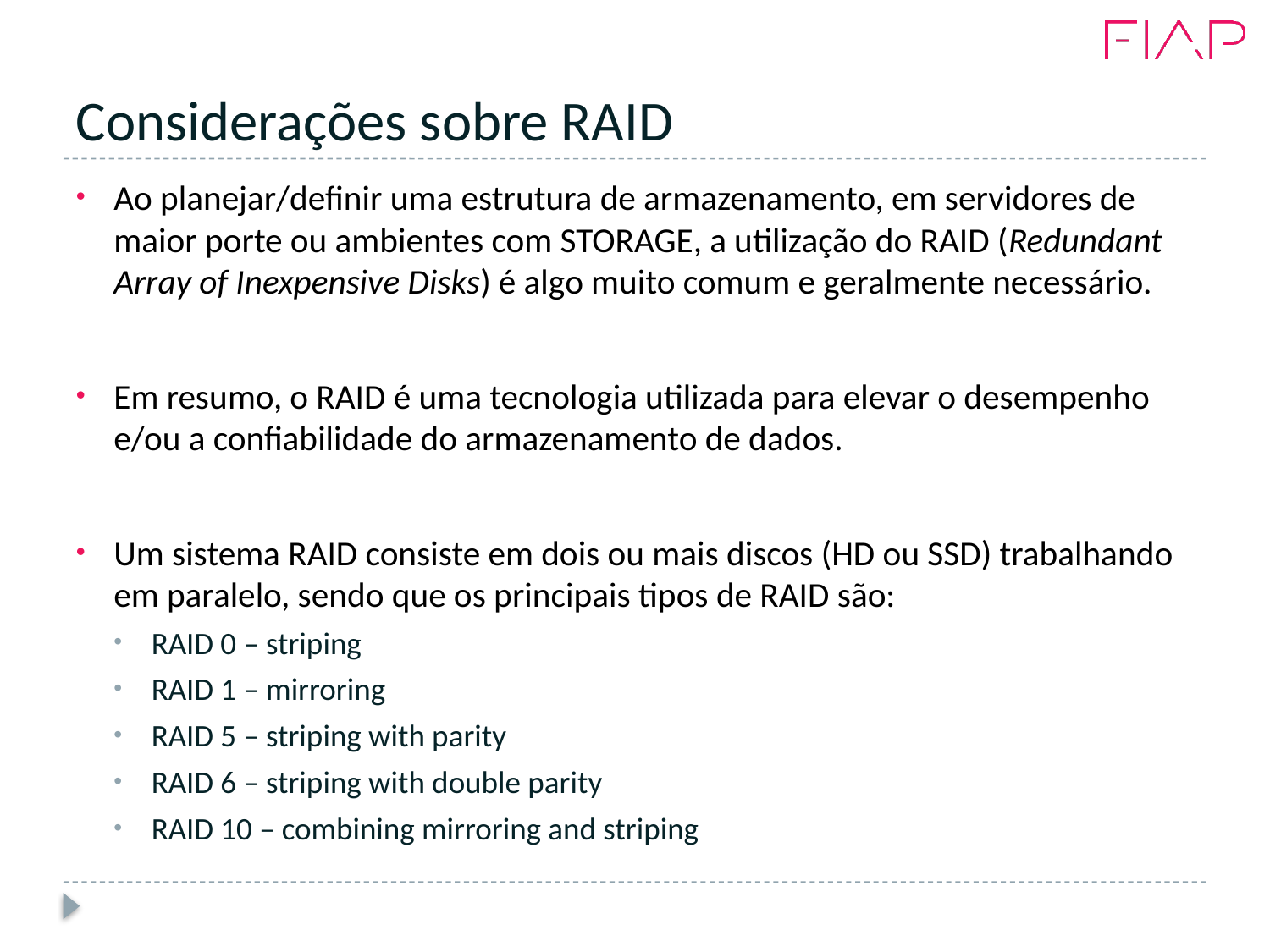

# Considerações sobre RAID
Ao planejar/definir uma estrutura de armazenamento, em servidores de maior porte ou ambientes com STORAGE, a utilização do RAID (Redundant Array of Inexpensive Disks) é algo muito comum e geralmente necessário.

Em resumo, o RAID é uma tecnologia utilizada para elevar o desempenho e/ou a confiabilidade do armazenamento de dados.

Um sistema RAID consiste em dois ou mais discos (HD ou SSD) trabalhando em paralelo, sendo que os principais tipos de RAID são:
RAID 0 – striping
RAID 1 – mirroring
RAID 5 – striping with parity
RAID 6 – striping with double parity
RAID 10 – combining mirroring and striping